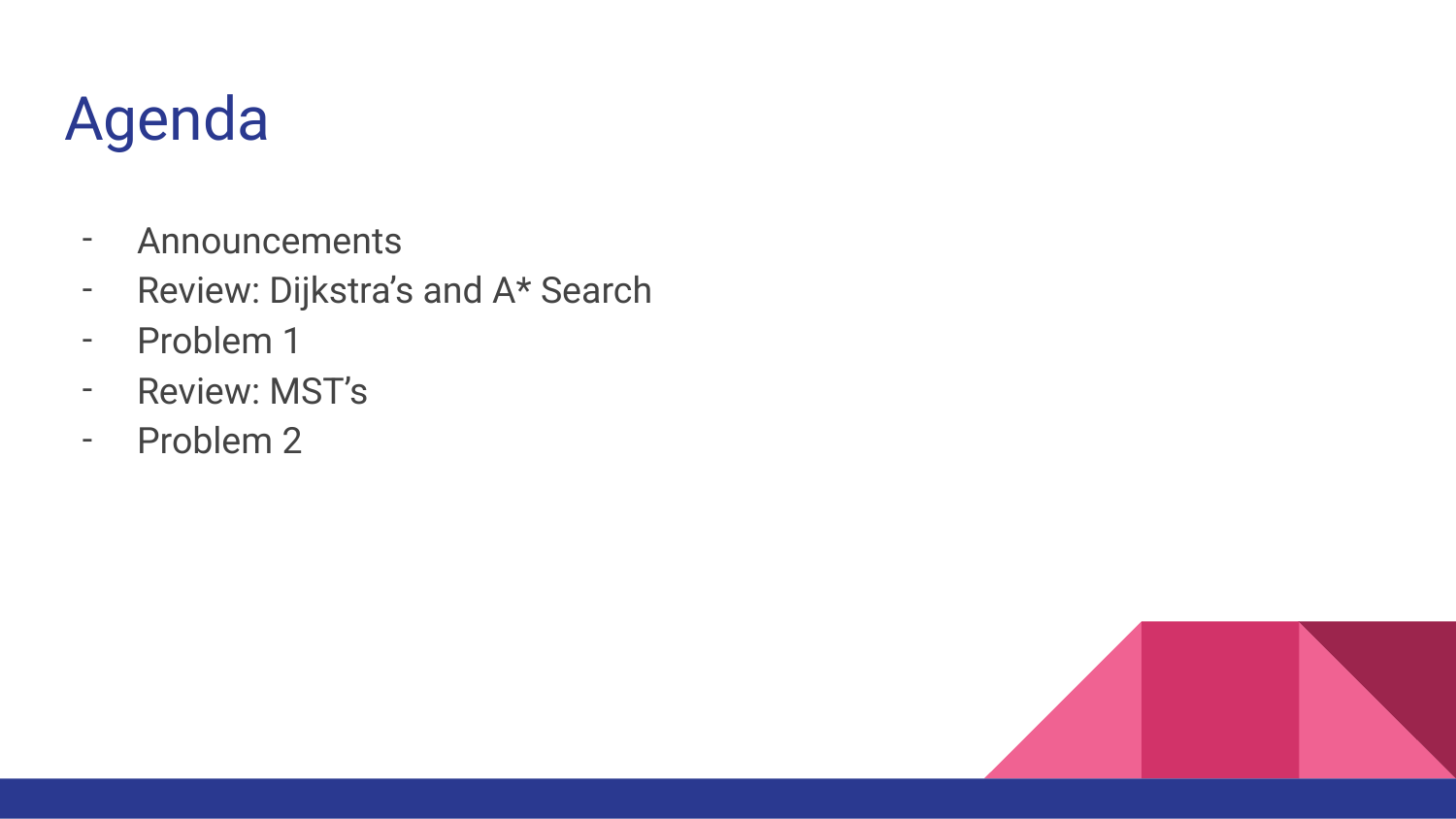

# Agenda
Announcements
Review: Dijkstra’s and A* Search
Problem 1
Review: MST’s
Problem 2